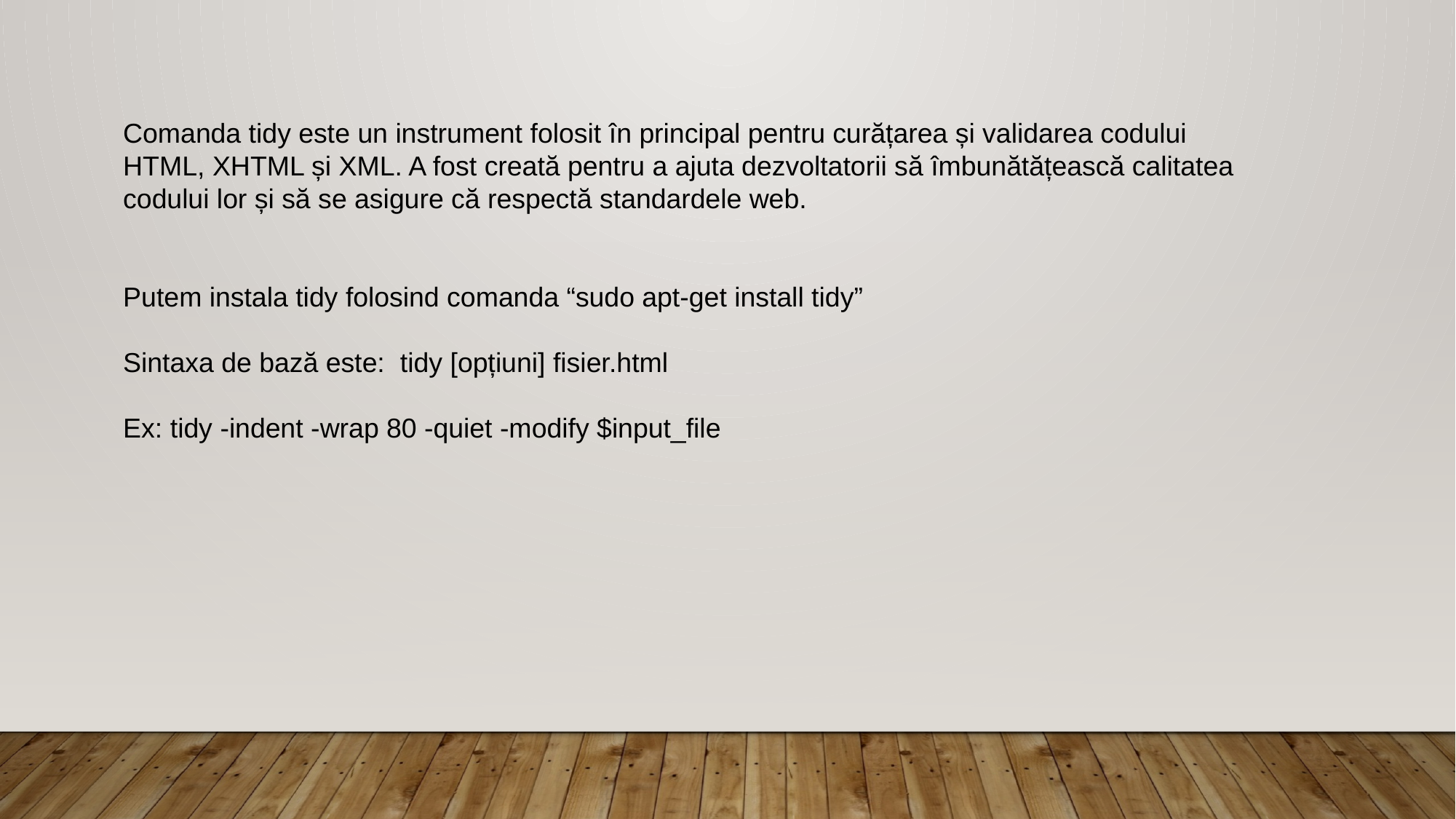

Comanda tidy este un instrument folosit în principal pentru curățarea și validarea codului HTML, XHTML și XML. A fost creată pentru a ajuta dezvoltatorii să îmbunătățească calitatea codului lor și să se asigure că respectă standardele web.

Putem instala tidy folosind comanda “sudo apt-get install tidy”

Sintaxa de bază este:  tidy [opțiuni] fisier.html

Ex: tidy -indent -wrap 80 -quiet -modify $input_file